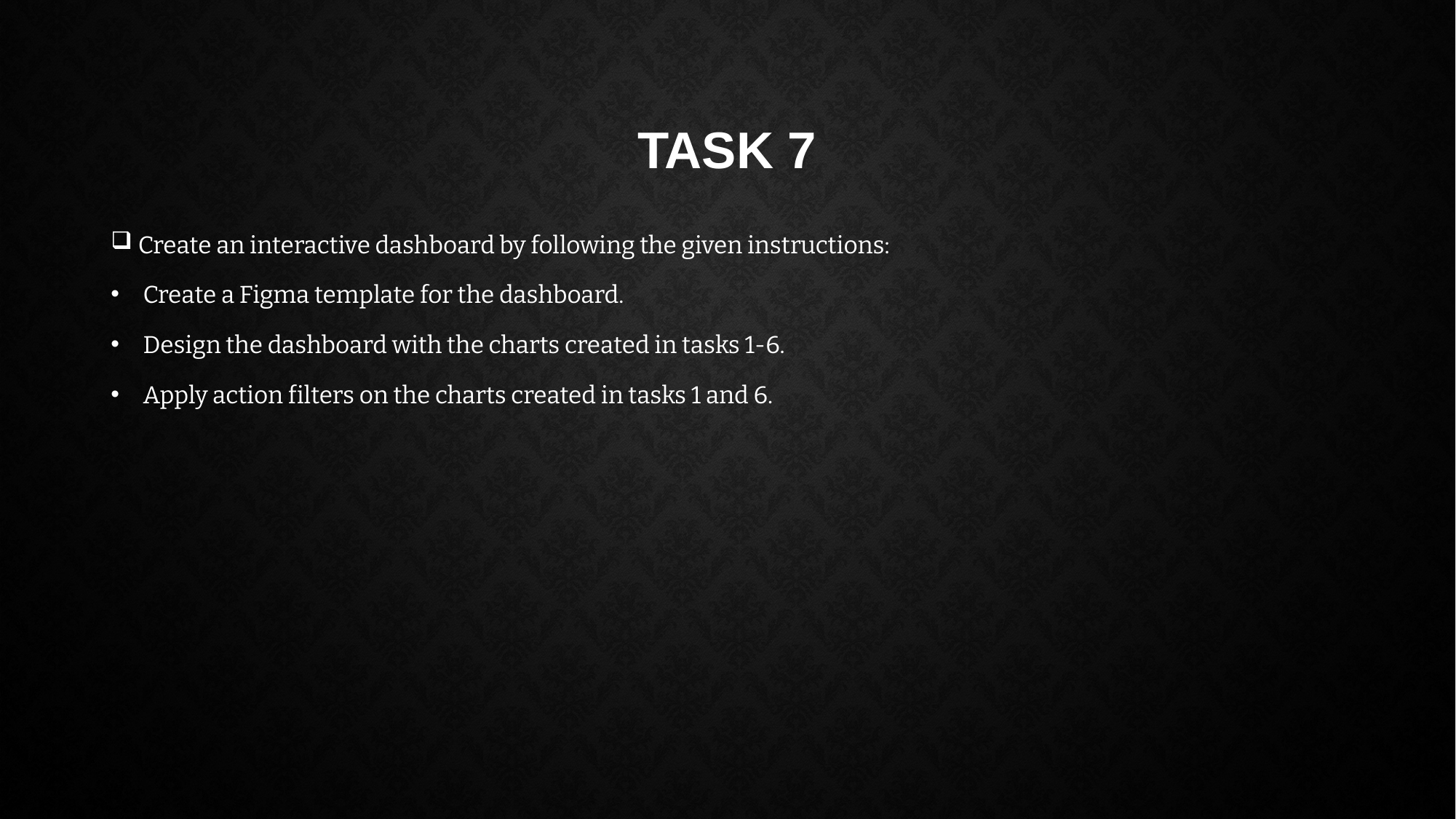

# Task 7
Create an interactive dashboard by following the given instructions:
 Create a Figma template for the dashboard.
 Design the dashboard with the charts created in tasks 1-6.
 Apply action filters on the charts created in tasks 1 and 6.